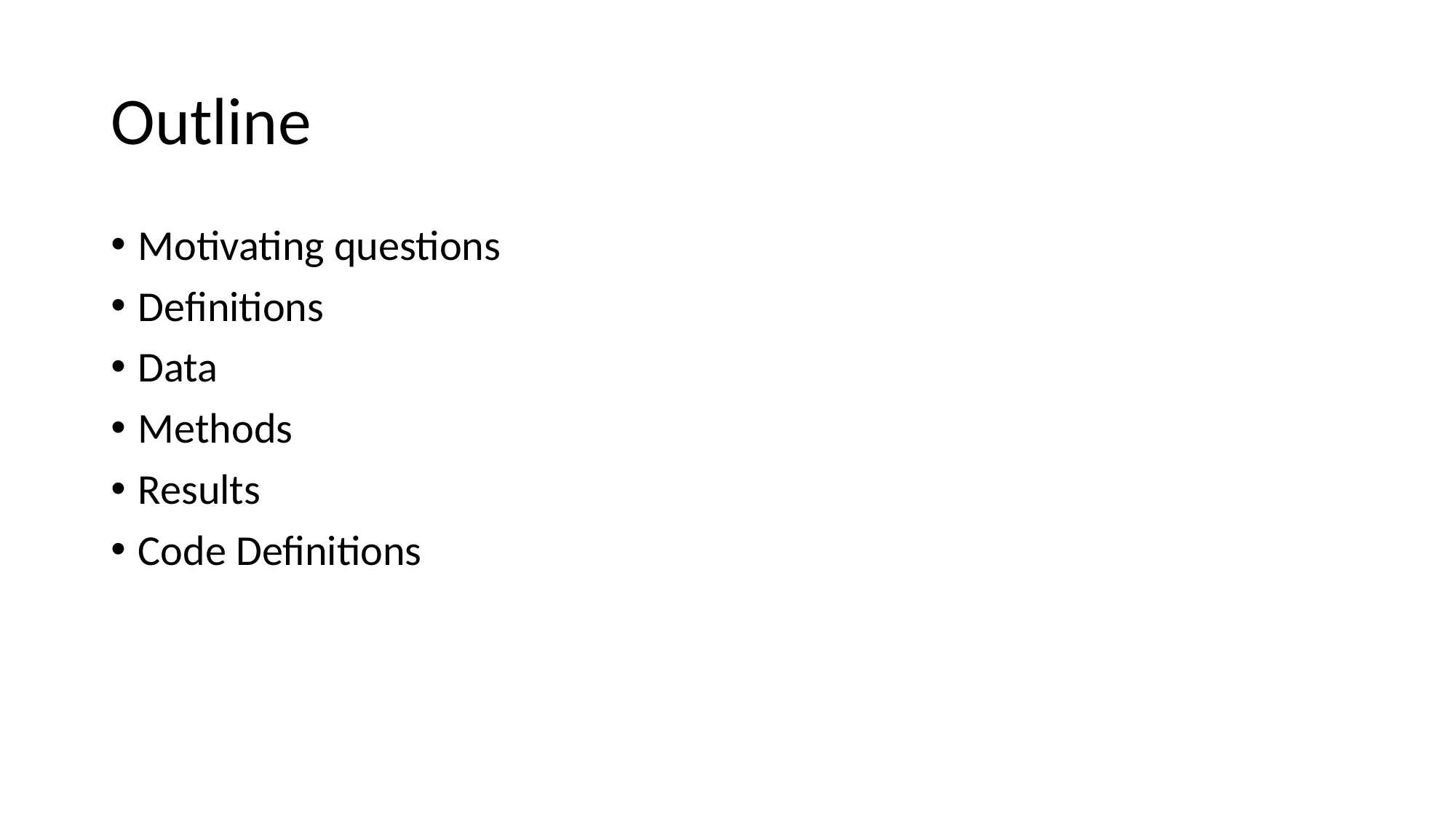

# Outline
Motivating questions
Definitions
Data
Methods
Results
Code Definitions